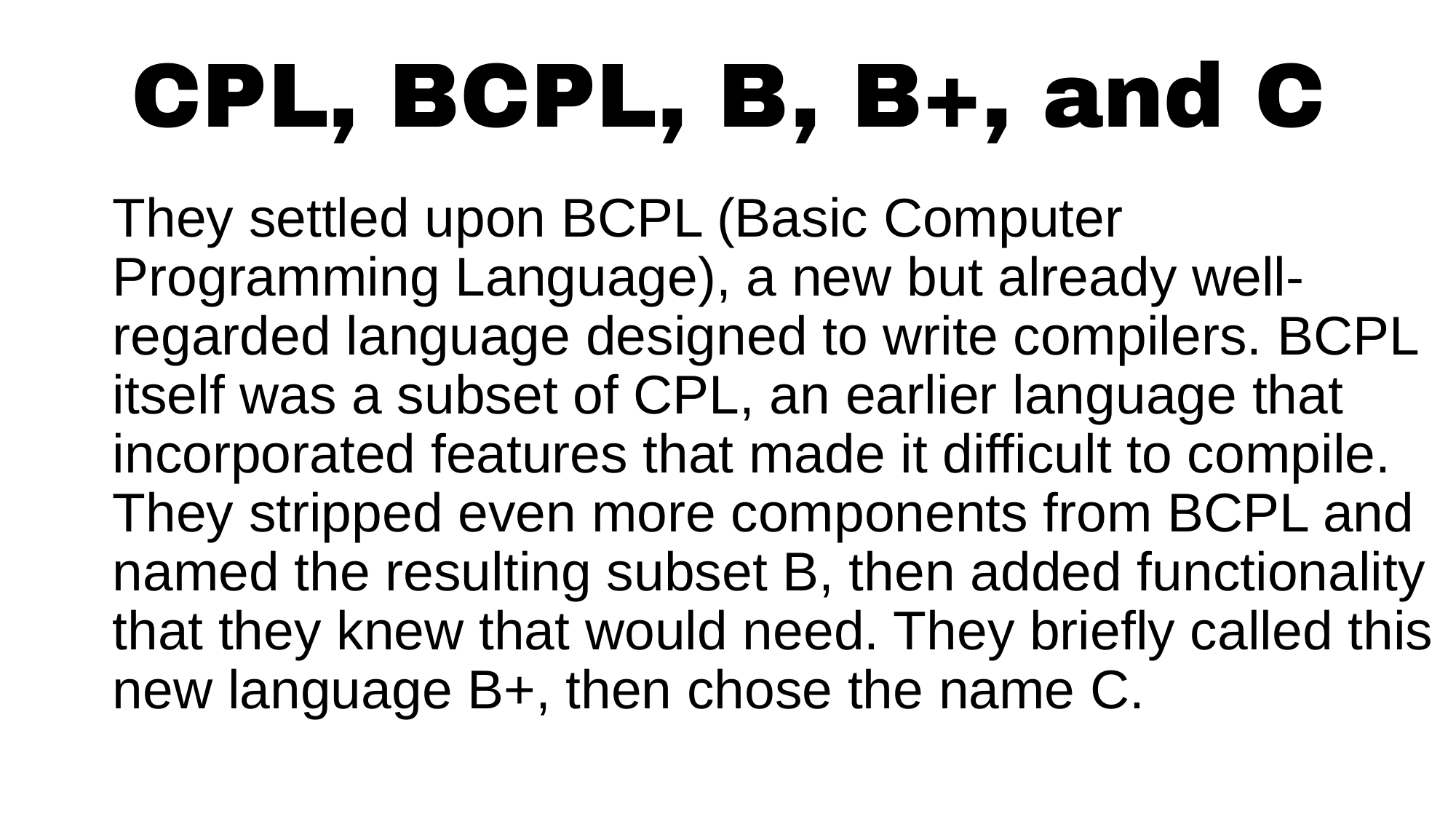

# CPL, BCPL, B, B+, and C
They settled upon BCPL (Basic Computer Programming Language), a new but already well-regarded language designed to write compilers. BCPL itself was a subset of CPL, an earlier language that incorporated features that made it difficult to compile. They stripped even more components from BCPL and named the resulting subset B, then added functionality that they knew that would need. They briefly called this new language B+, then chose the name C.